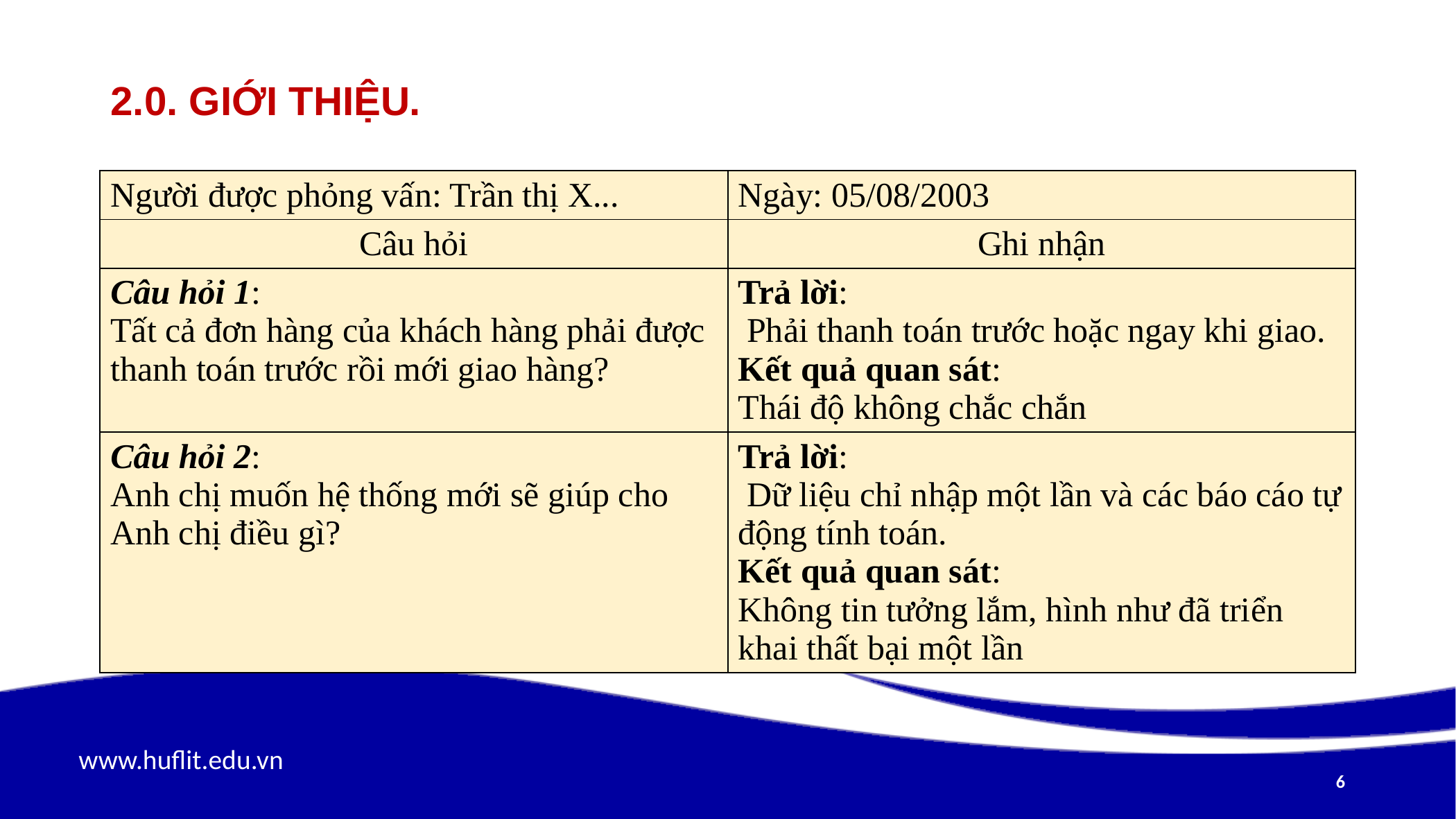

# 2.0. Giới thiệu.
| Người được phỏng vấn: Trần thị X... | Ngày: 05/08/2003 |
| --- | --- |
| Câu hỏi | Ghi nhận |
| Câu hỏi 1: Tất cả đơn hàng của khách hàng phải được thanh toán trước rồi mới giao hàng? | Trả lời: Phải thanh toán trước hoặc ngay khi giao. Kết quả quan sát: Thái độ không chắc chắn |
| Câu hỏi 2: Anh chị muốn hệ thống mới sẽ giúp cho Anh chị điều gì? | Trả lời: Dữ liệu chỉ nhập một lần và các báo cáo tự động tính toán. Kết quả quan sát: Không tin tưởng lắm, hình như đã triển khai thất bại một lần |
6